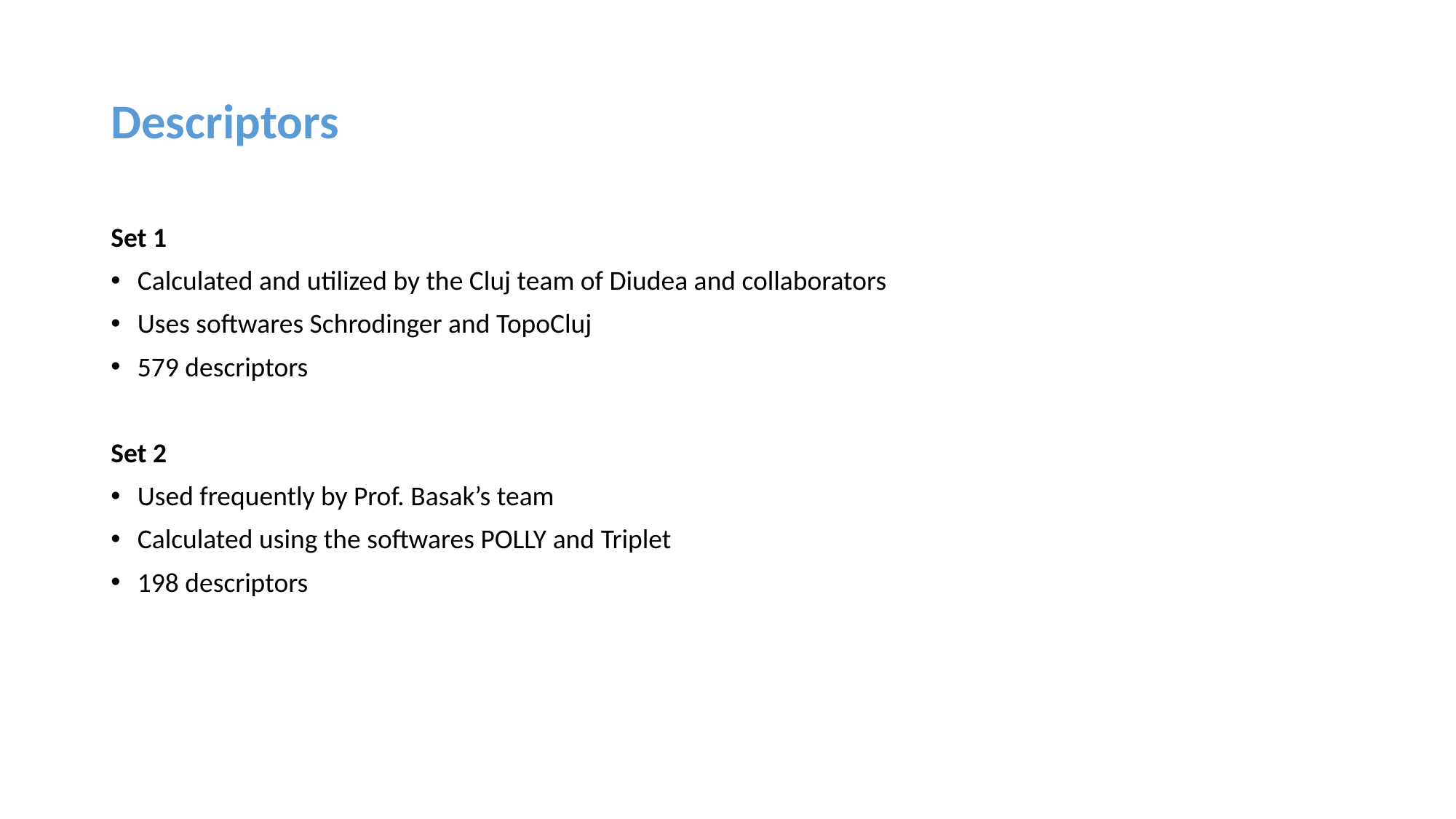

# Descriptors
Set 1
Calculated and utilized by the Cluj team of Diudea and collaborators
Uses softwares Schrodinger and TopoCluj
579 descriptors

Set 2
Used frequently by Prof. Basak’s team
Calculated using the softwares POLLY and Triplet
198 descriptors